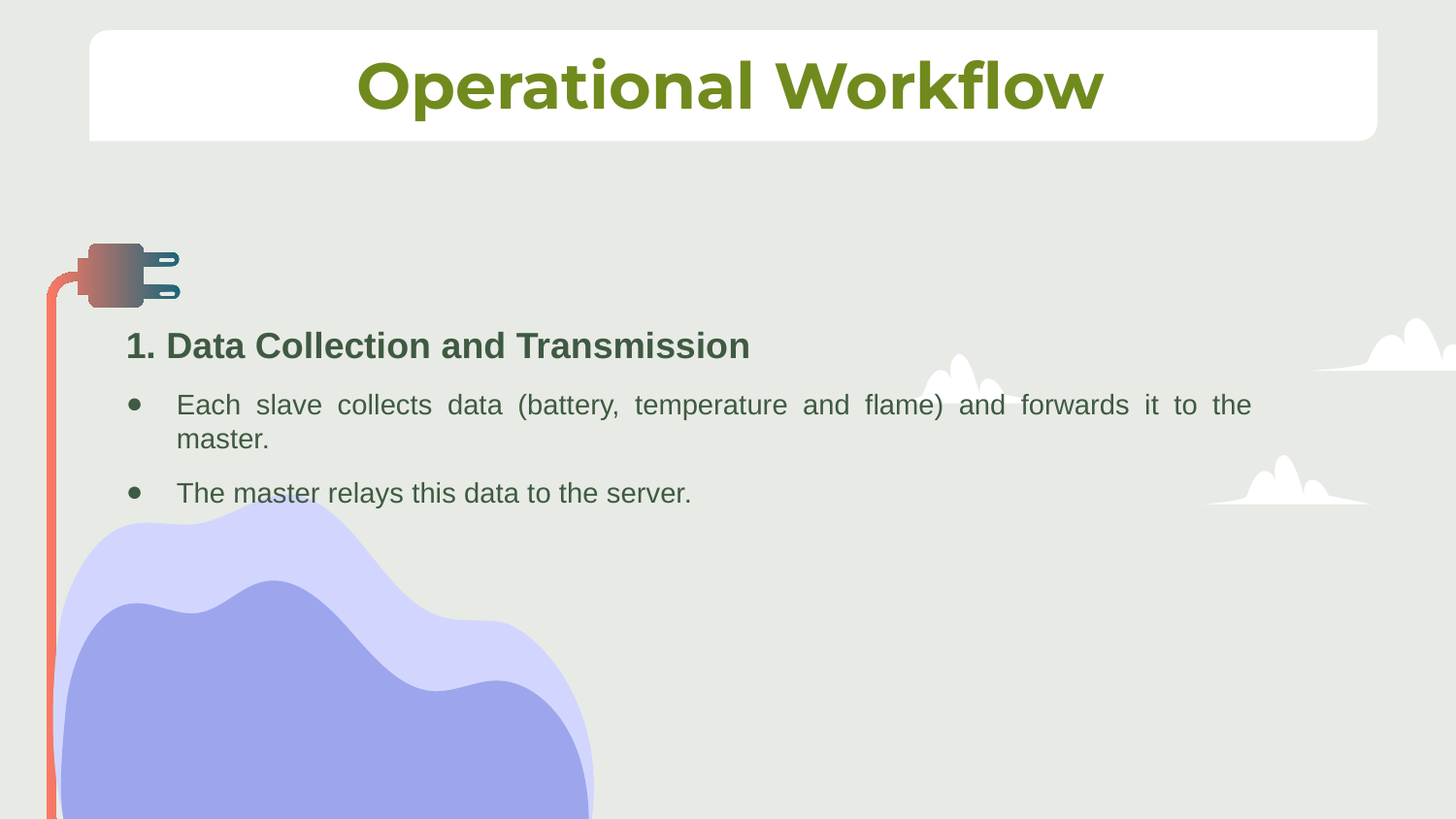

# Operational Workflow

1. Data Collection and Transmission
Each slave collects data (battery, temperature and flame) and forwards it to the master.
The master relays this data to the server.